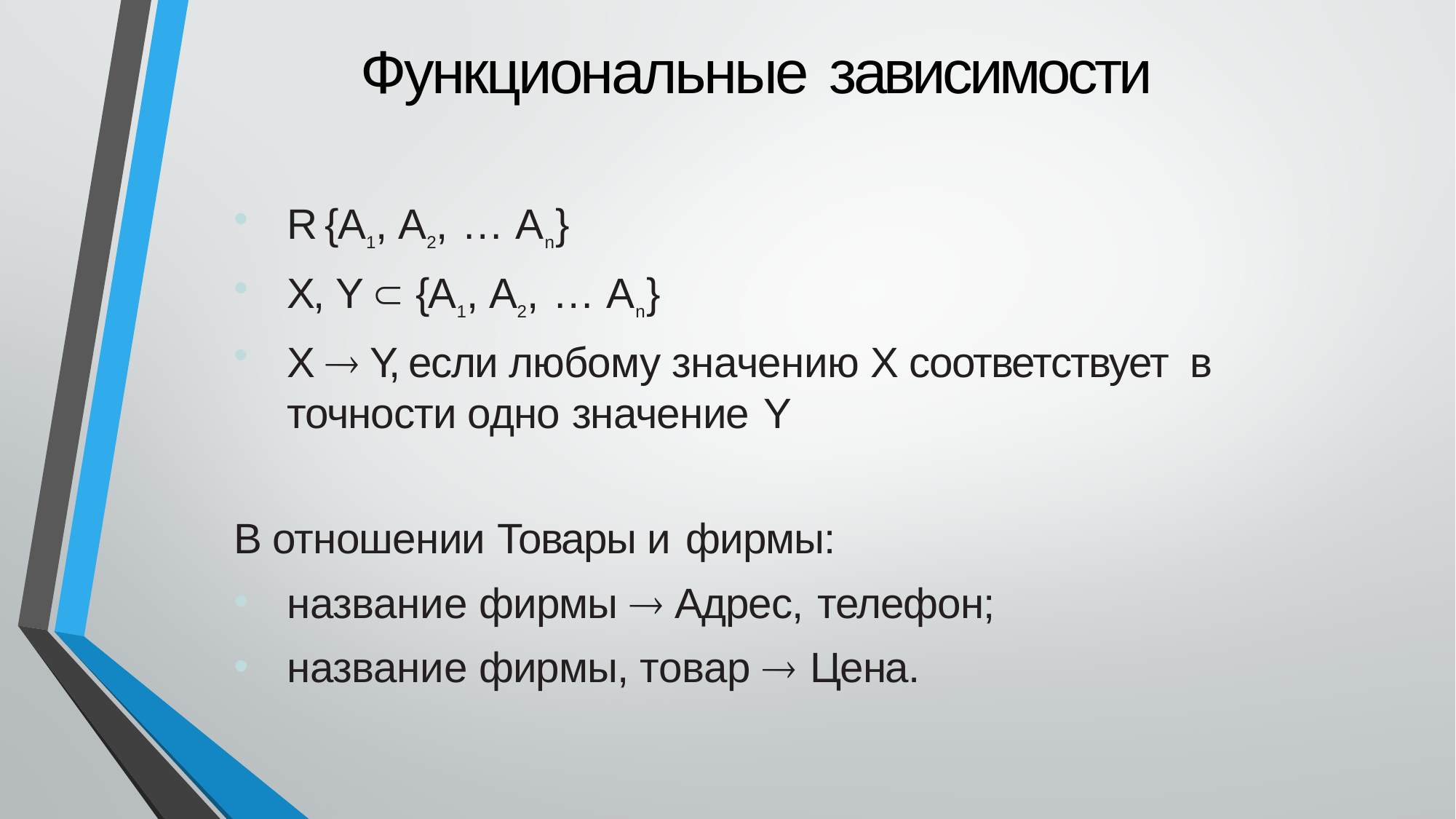

# Функциональные зависимости
R {A1, A2, … An}
X, Y ⊂ {A1, A2, … An}
X → Y, если любому значению X соответствует  в точности одно значение Y

В отношении Товары и фирмы:
название фирмы → Адрес, телефон;
название фирмы, товар → Цена.